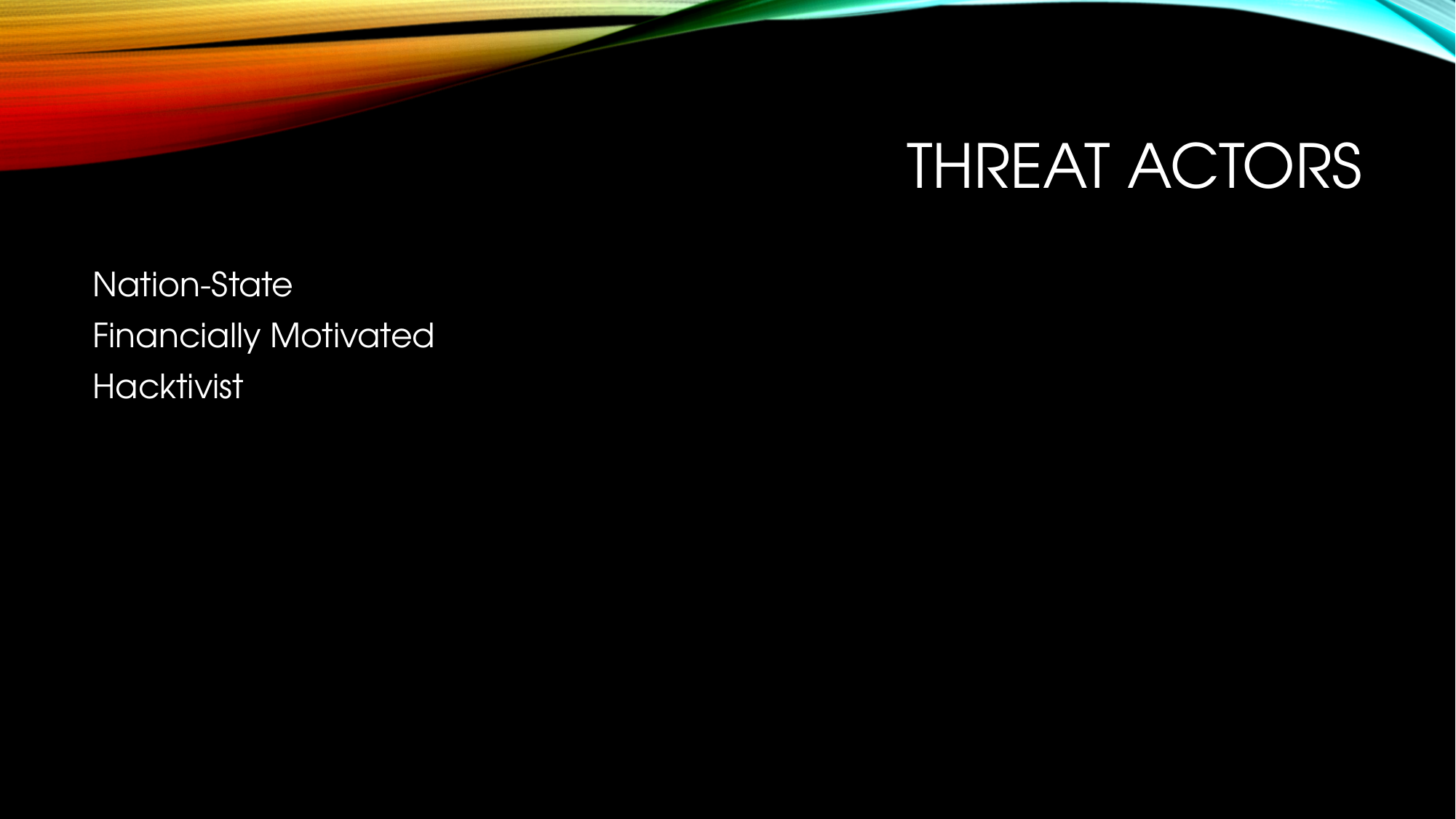

# Threat Actors
Nation-State
Financially Motivated
Hacktivist